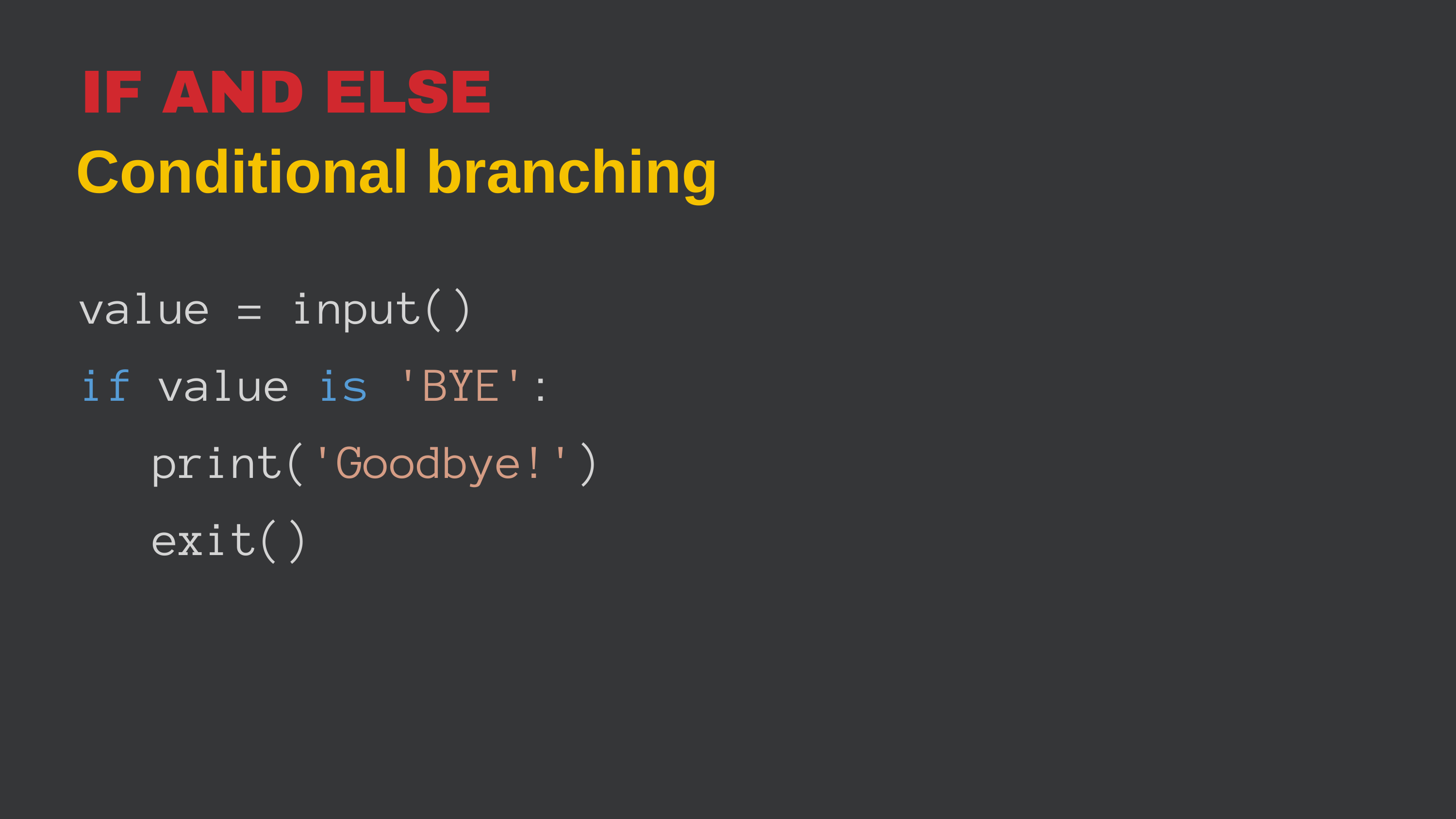

If and Else
Conditional branching
value = input()
if value is 'BYE':
	print('Goodbye!')
	exit()